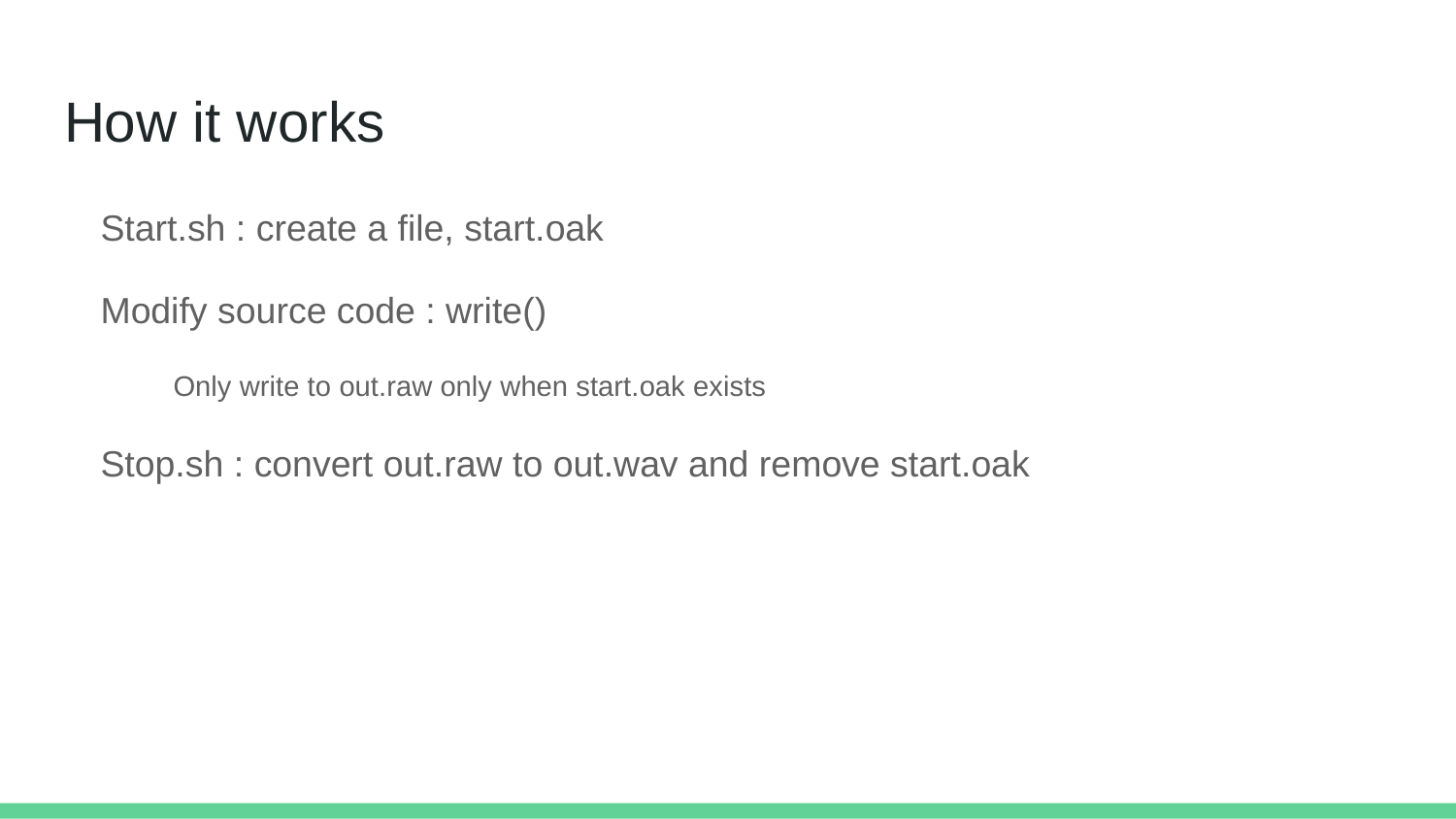

# How it works
Start.sh : create a file, start.oak
Modify source code : write()
Only write to out.raw only when start.oak exists
Stop.sh : convert out.raw to out.wav and remove start.oak